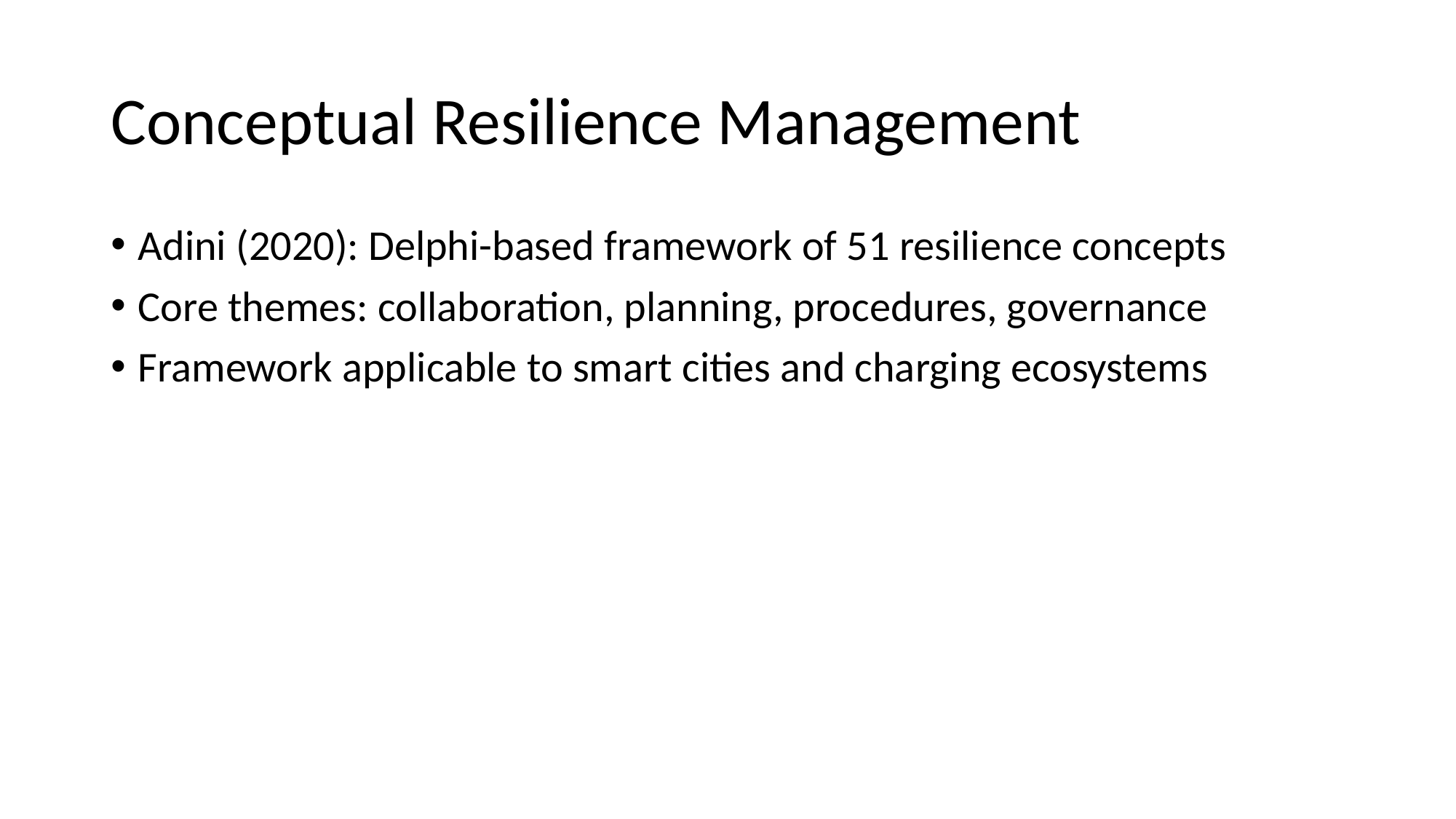

# Conceptual Resilience Management
Adini (2020): Delphi-based framework of 51 resilience concepts
Core themes: collaboration, planning, procedures, governance
Framework applicable to smart cities and charging ecosystems